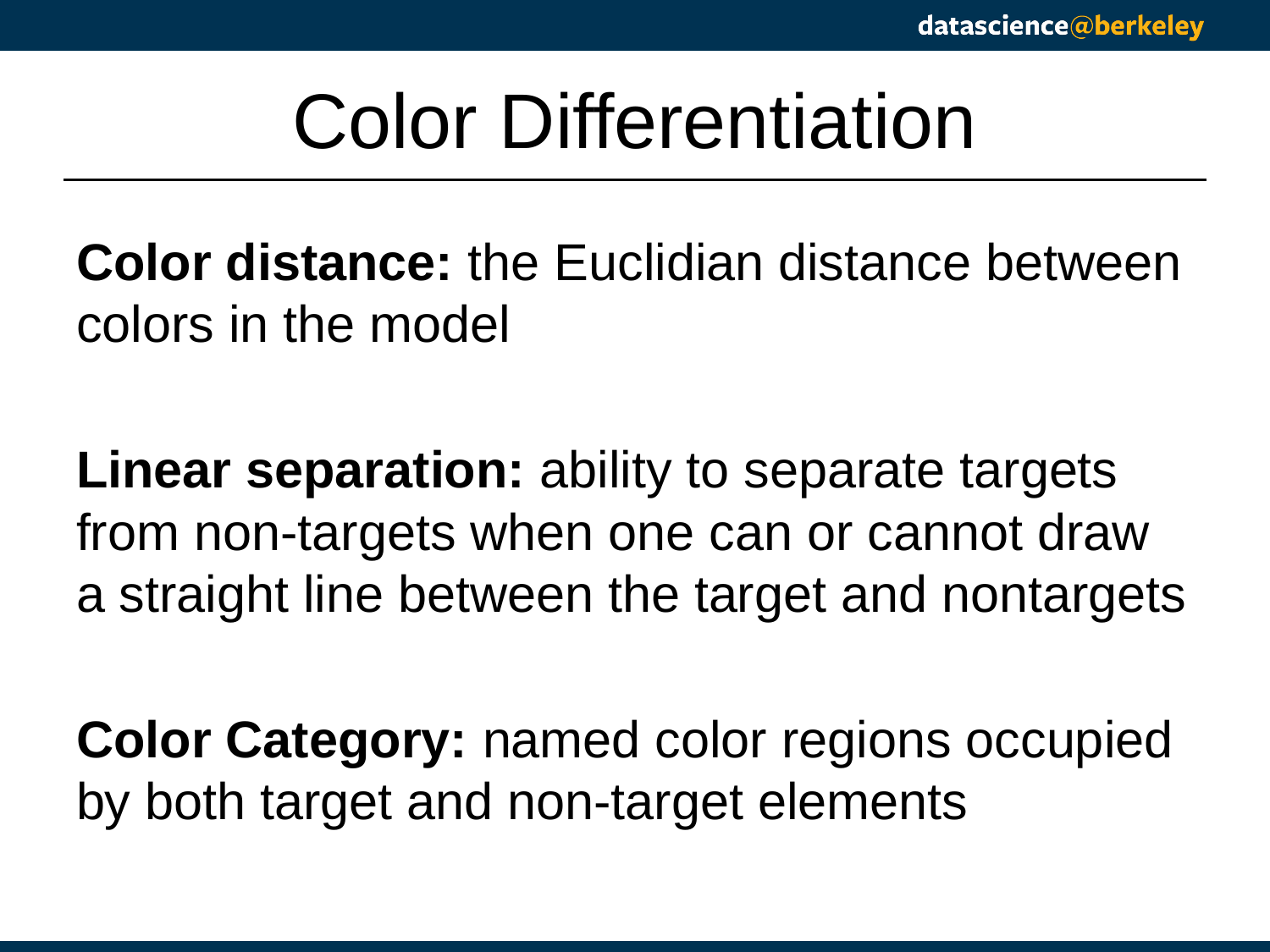

# Color Differentiation
Color distance: the Euclidian distance between colors in the model

Linear separation: ability to separate targets from non-targets when one can or cannot draw a straight line between the target and nontargets

Color Category: named color regions occupied by both target and non-target elements